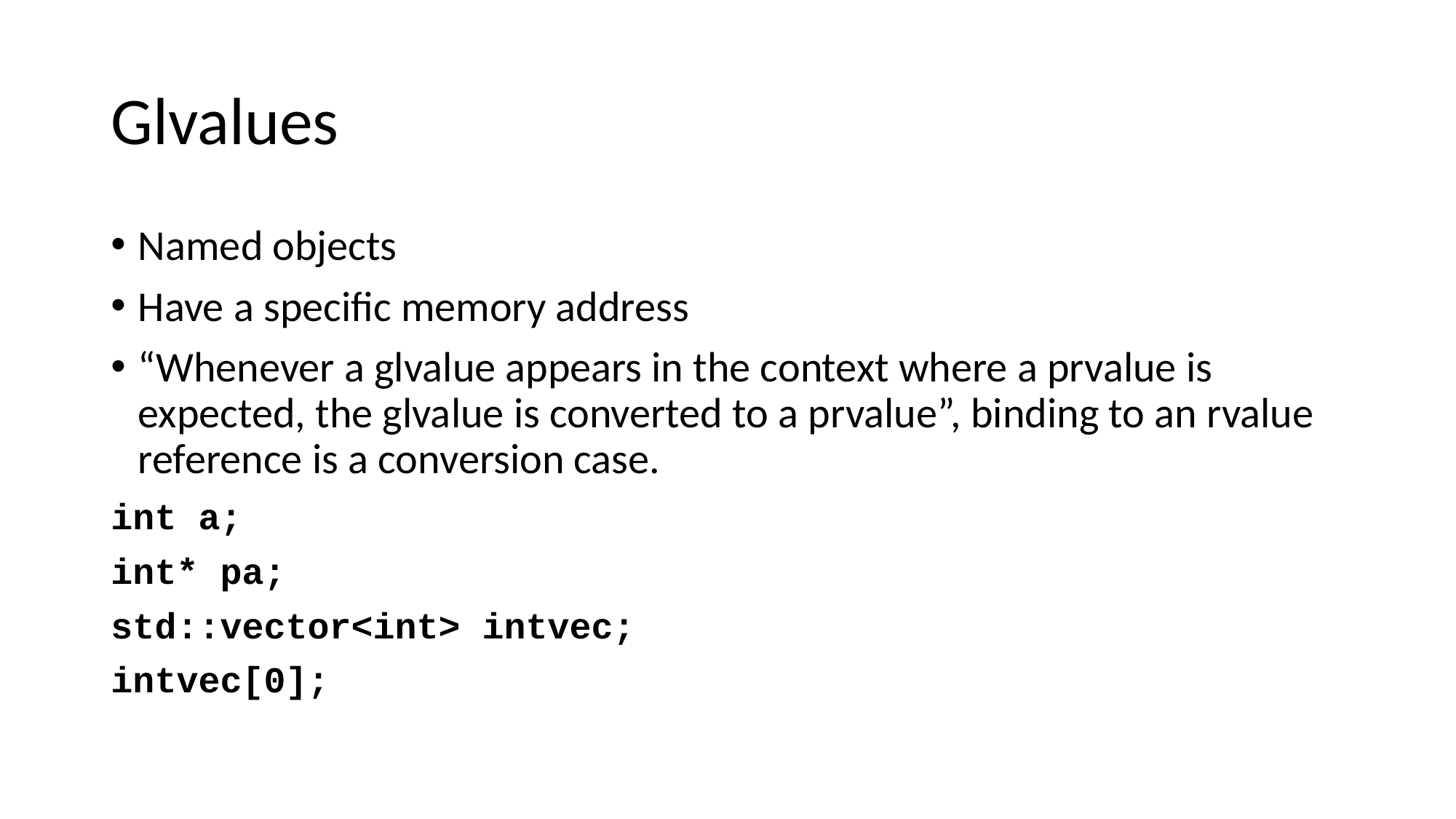

# Glvalues
Named objects
Have a specific memory address
“Whenever a glvalue appears in the context where a prvalue is expected, the glvalue is converted to a prvalue”, binding to an rvalue reference is a conversion case.
int a;
int* pa;
std::vector<int> intvec;
intvec[0];